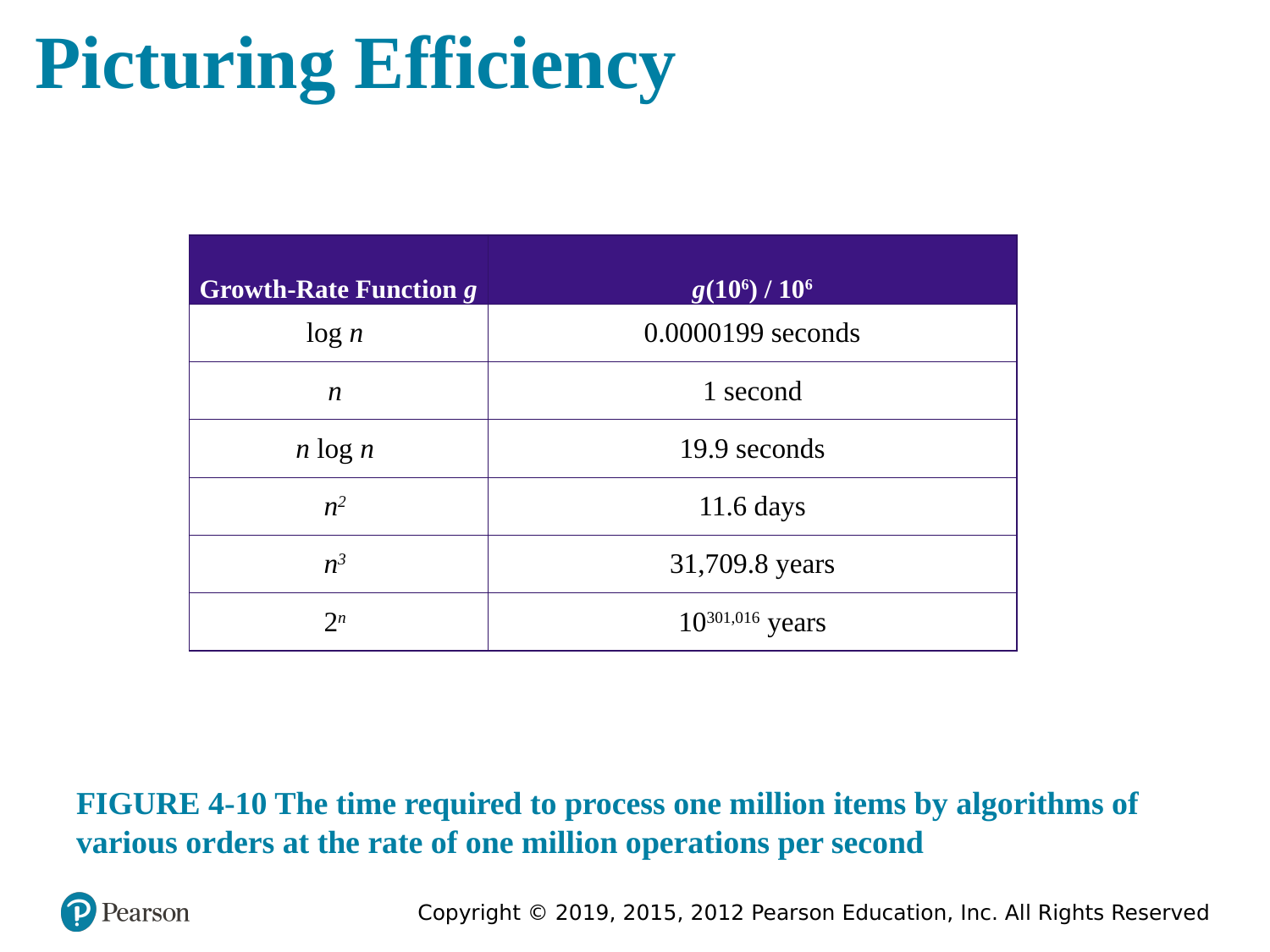

# Picturing Efficiency
| Growth-Rate Function g | g(106) / 106 |
| --- | --- |
| log n | 0.0000199 seconds |
| n | 1 second |
| n log n | 19.9 seconds |
| n2 | 11.6 days |
| n3 | 31,709.8 years |
| 2n | 10301,016 years |
FIGURE 4-10 The time required to process one million items by algorithms of various orders at the rate of one million operations per second